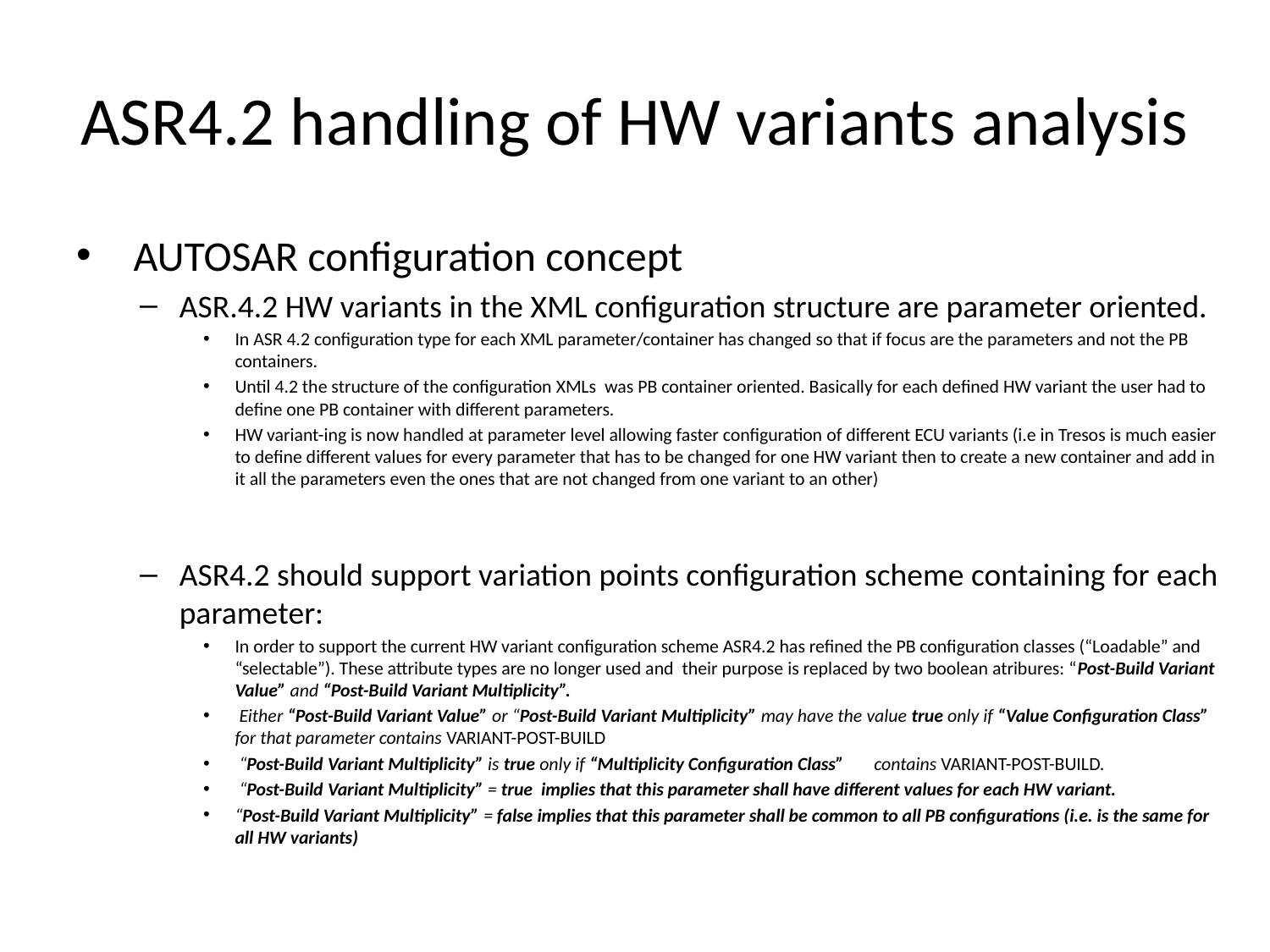

# ASR4.2 handling of HW variants analysis
 AUTOSAR configuration concept
ASR.4.2 HW variants in the XML configuration structure are parameter oriented.
In ASR 4.2 configuration type for each XML parameter/container has changed so that if focus are the parameters and not the PB containers.
Until 4.2 the structure of the configuration XMLs  was PB container oriented. Basically for each defined HW variant the user had to define one PB container with different parameters.
HW variant-ing is now handled at parameter level allowing faster configuration of different ECU variants (i.e in Tresos is much easier to define different values for every parameter that has to be changed for one HW variant then to create a new container and add in it all the parameters even the ones that are not changed from one variant to an other)

ASR4.2 should support variation points configuration scheme containing for each parameter:
In order to support the current HW variant configuration scheme ASR4.2 has refined the PB configuration classes (“Loadable” and “selectable”). These attribute types are no longer used and  their purpose is replaced by two boolean atribures: “Post-Build Variant Value” and “Post-Build Variant Multiplicity”.
 Either “Post-Build Variant Value” or “Post-Build Variant Multiplicity” may have the value true only if “Value Configuration Class” for that parameter contains VARIANT-POST-BUILD
 “Post-Build Variant Multiplicity” is true only if “Multiplicity Configuration Class” 	 contains VARIANT-POST-BUILD.
 “Post-Build Variant Multiplicity” = true  implies that this parameter shall have different values for each HW variant.
“Post-Build Variant Multiplicity” = false implies that this parameter shall be common to all PB configurations (i.e. is the same for all HW variants)